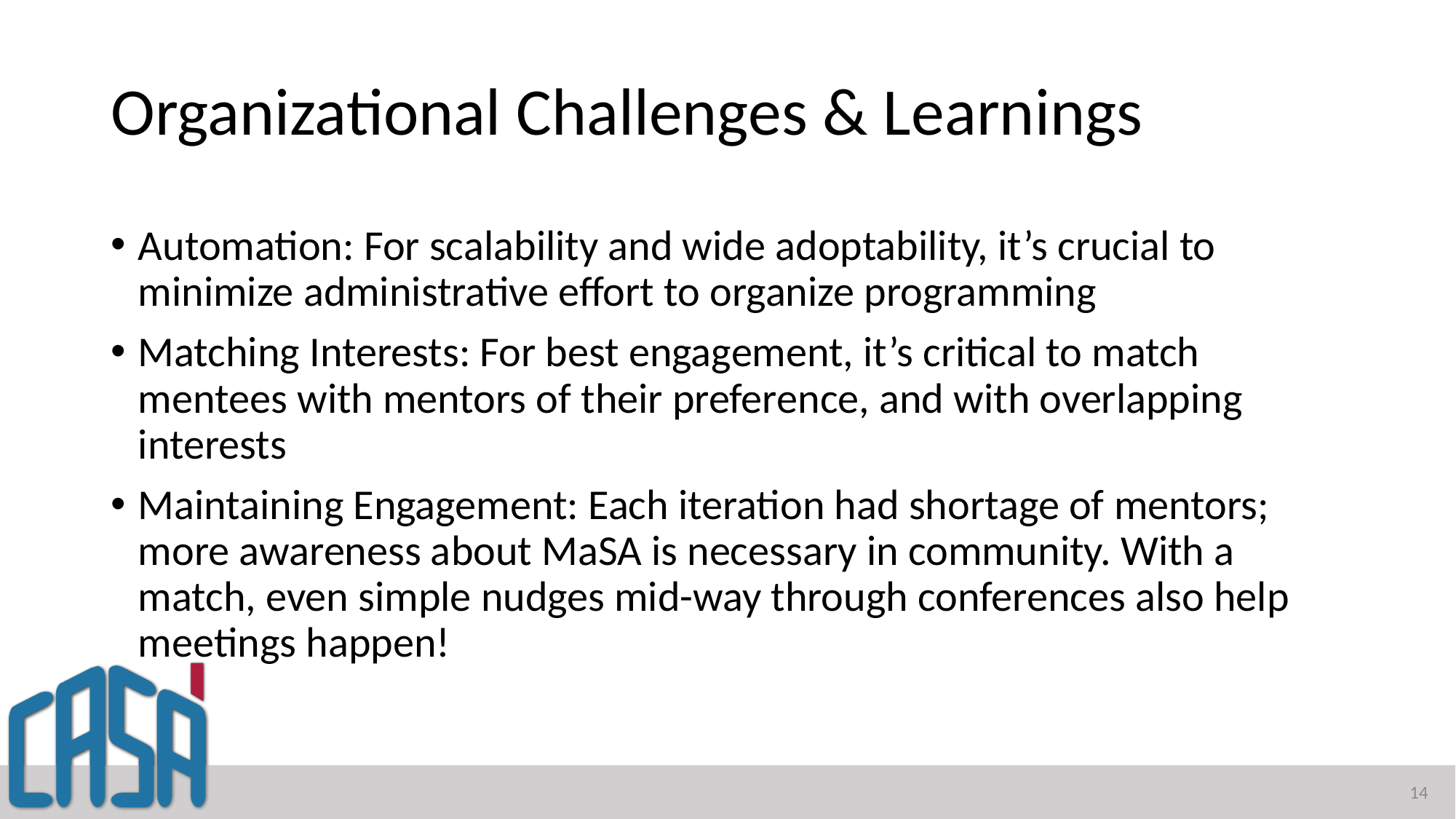

# Organizational Challenges & Learnings
Automation: For scalability and wide adoptability, it’s crucial to minimize administrative effort to organize programming
Matching Interests: For best engagement, it’s critical to match mentees with mentors of their preference, and with overlapping interests
Maintaining Engagement: Each iteration had shortage of mentors; more awareness about MaSA is necessary in community. With a match, even simple nudges mid-way through conferences also help meetings happen!
14